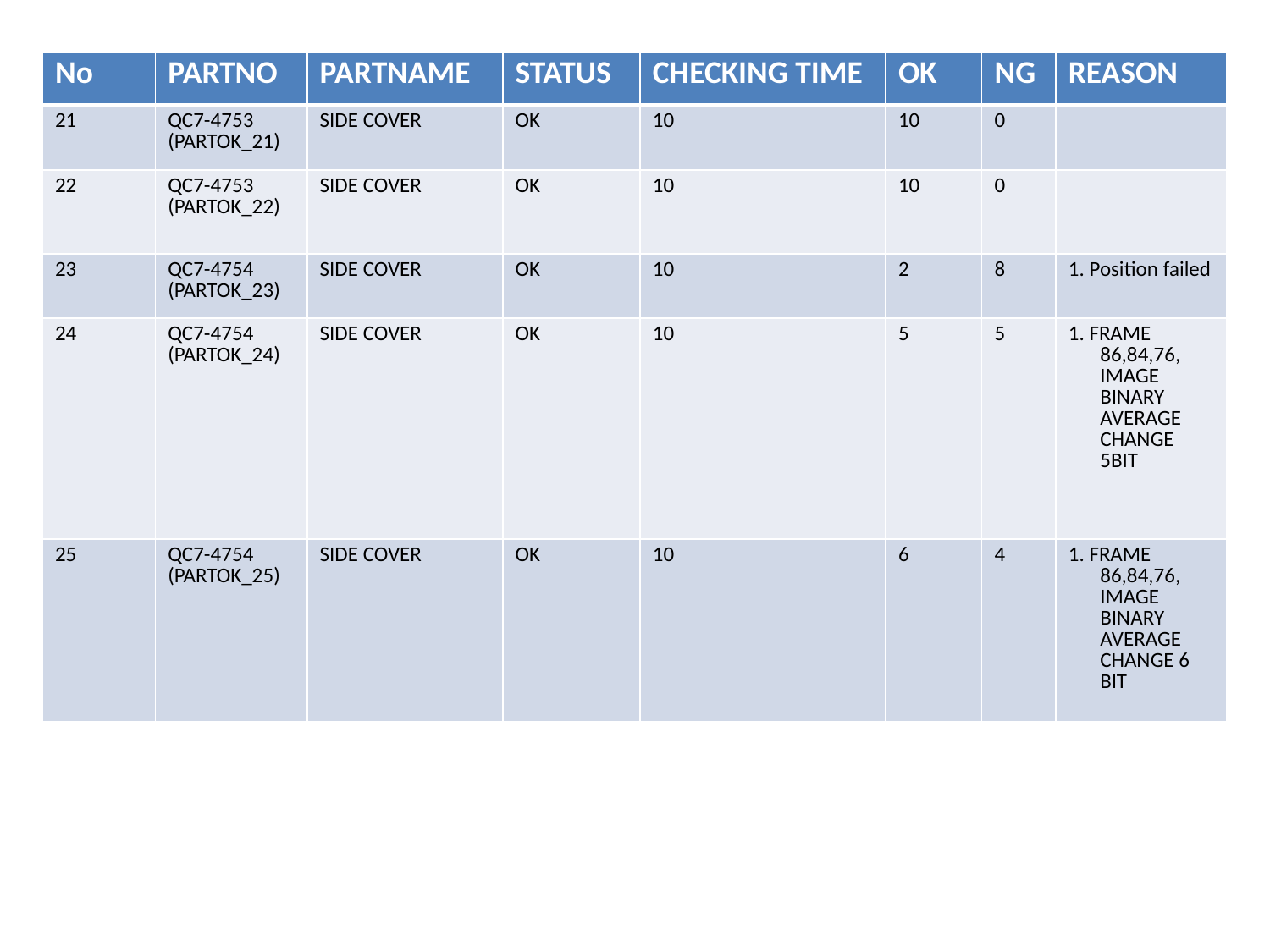

| No | PARTNO | PARTNAME | STATUS | CHECKING TIME | OK | NG | REASON |
| --- | --- | --- | --- | --- | --- | --- | --- |
| 21 | QC7-4753 (PARTOK\_21) | SIDE COVER | OK | 10 | 10 | 0 |  |
| 22 | QC7-4753 (PARTOK\_22) | SIDE COVER | OK | 10 | 10 | 0 |  |
| 23 | QC7-4754 (PARTOK\_23) | SIDE COVER | OK | 10 | 2 | 8 | 1. Position failed |
| 24 | QC7-4754 (PARTOK\_24) | SIDE COVER | OK | 10 | 5 | 5 | 1. FRAME 86,84,76, IMAGE BINARY AVERAGE CHANGE 5BIT |
| 25 | QC7-4754 (PARTOK\_25) | SIDE COVER | OK | 10 | 6 | 4 | 1. FRAME 86,84,76, IMAGE BINARY AVERAGE CHANGE 6 BIT |